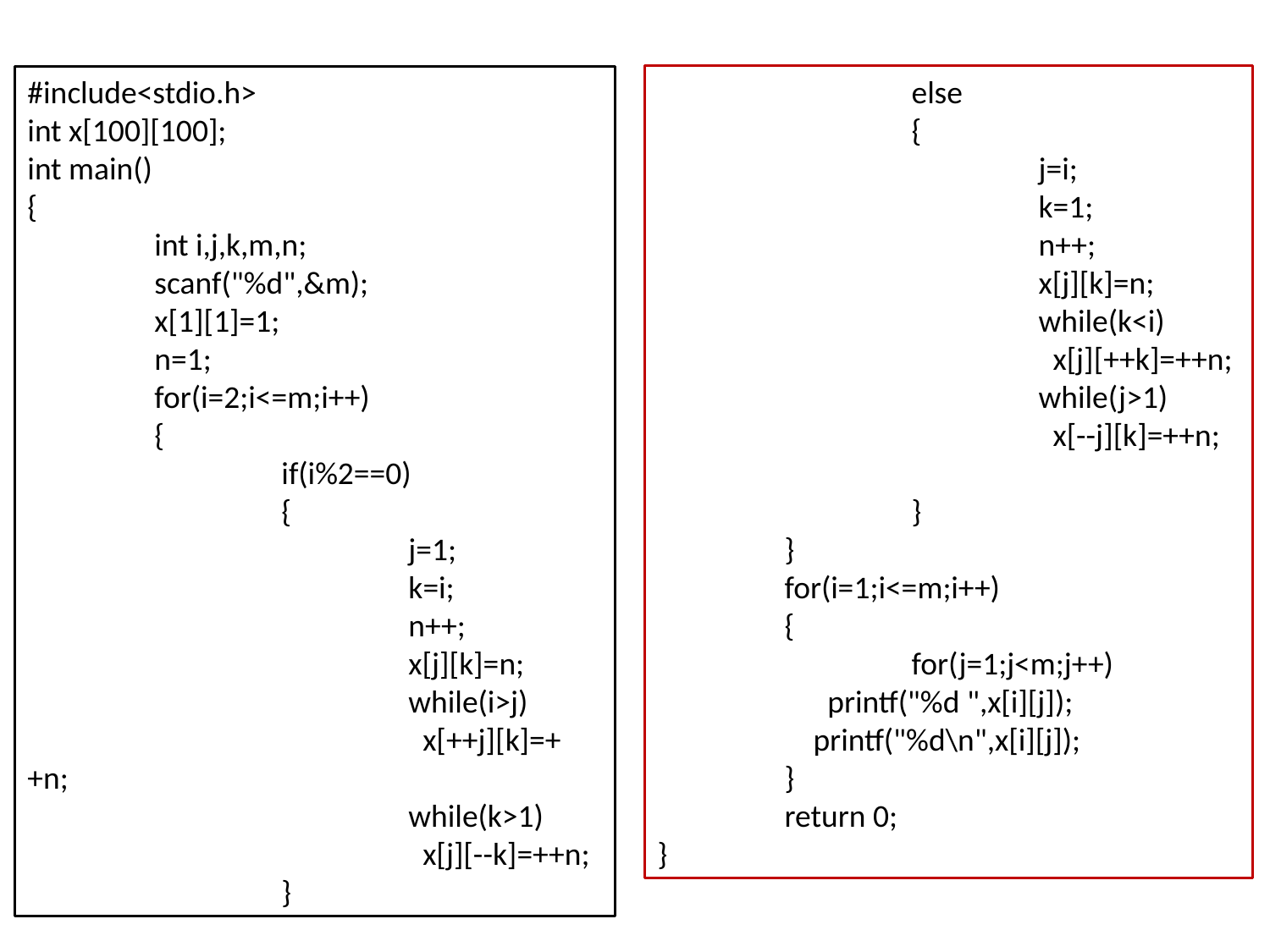

else
		{
			j=i;
			k=1;
			n++;
			x[j][k]=n;
			while(k<i)
			  x[j][++k]=++n;
			while(j>1)
			  x[--j][k]=++n;
		}
	}
	for(i=1;i<=m;i++)
	{
		for(j=1;j<m;j++)
	      printf("%d ",x[i][j]);
	    printf("%d\n",x[i][j]);
	}
	return 0;
}
#include<stdio.h>
int x[100][100];
int main()
{
	int i,j,k,m,n;
	scanf("%d",&m);
	x[1][1]=1;
	n=1;
	for(i=2;i<=m;i++)
	{
		if(i%2==0)
		{
			j=1;
			k=i;
			n++;
			x[j][k]=n;
			while(i>j)
			  x[++j][k]=++n;
			while(k>1)
			  x[j][--k]=++n;
		}